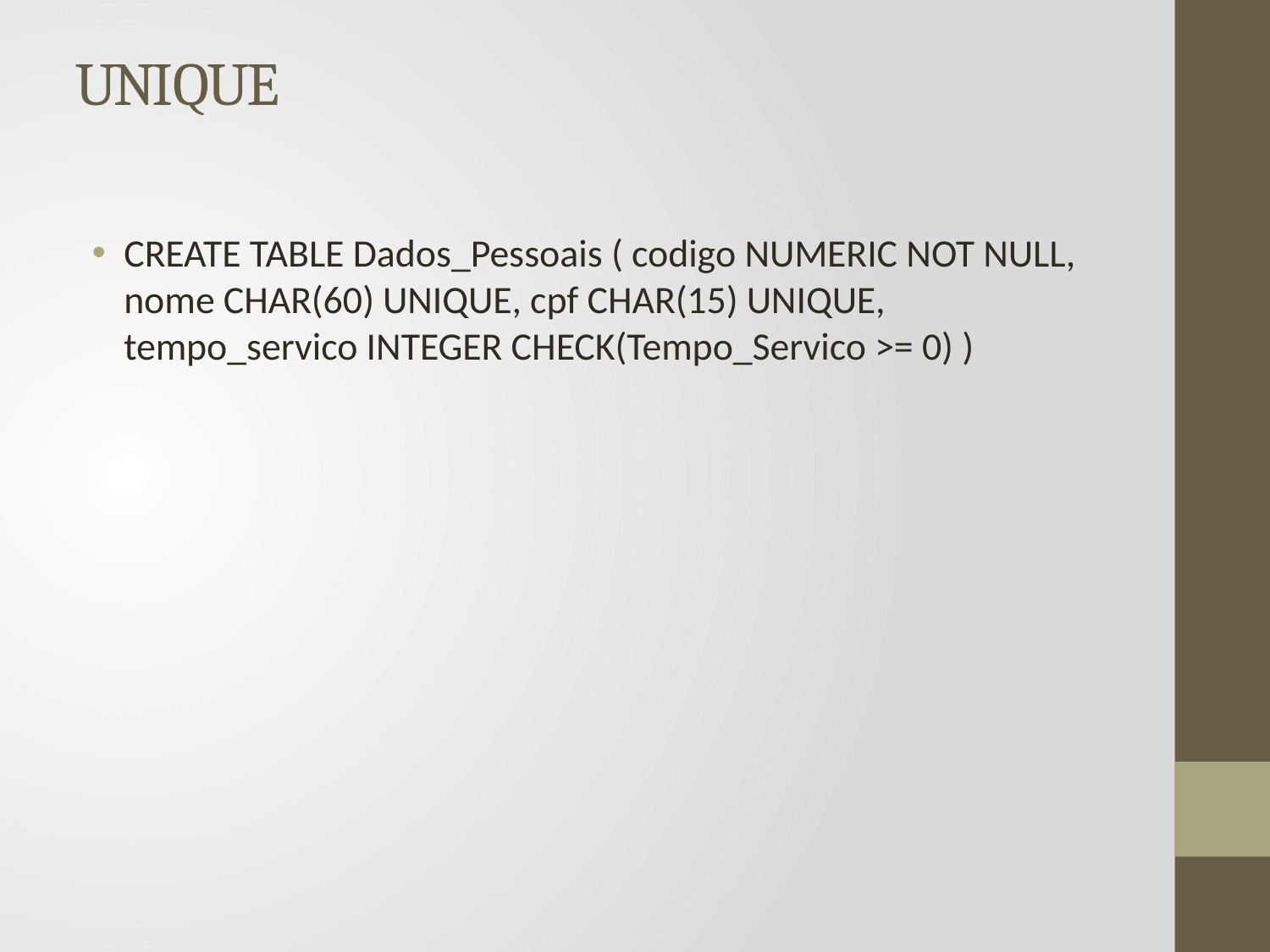

# UNIQUE
CREATE TABLE Dados_Pessoais ( codigo NUMERIC NOT NULL, nome CHAR(60) UNIQUE, cpf CHAR(15) UNIQUE,
tempo_servico INTEGER CHECK(Tempo_Servico >= 0) )